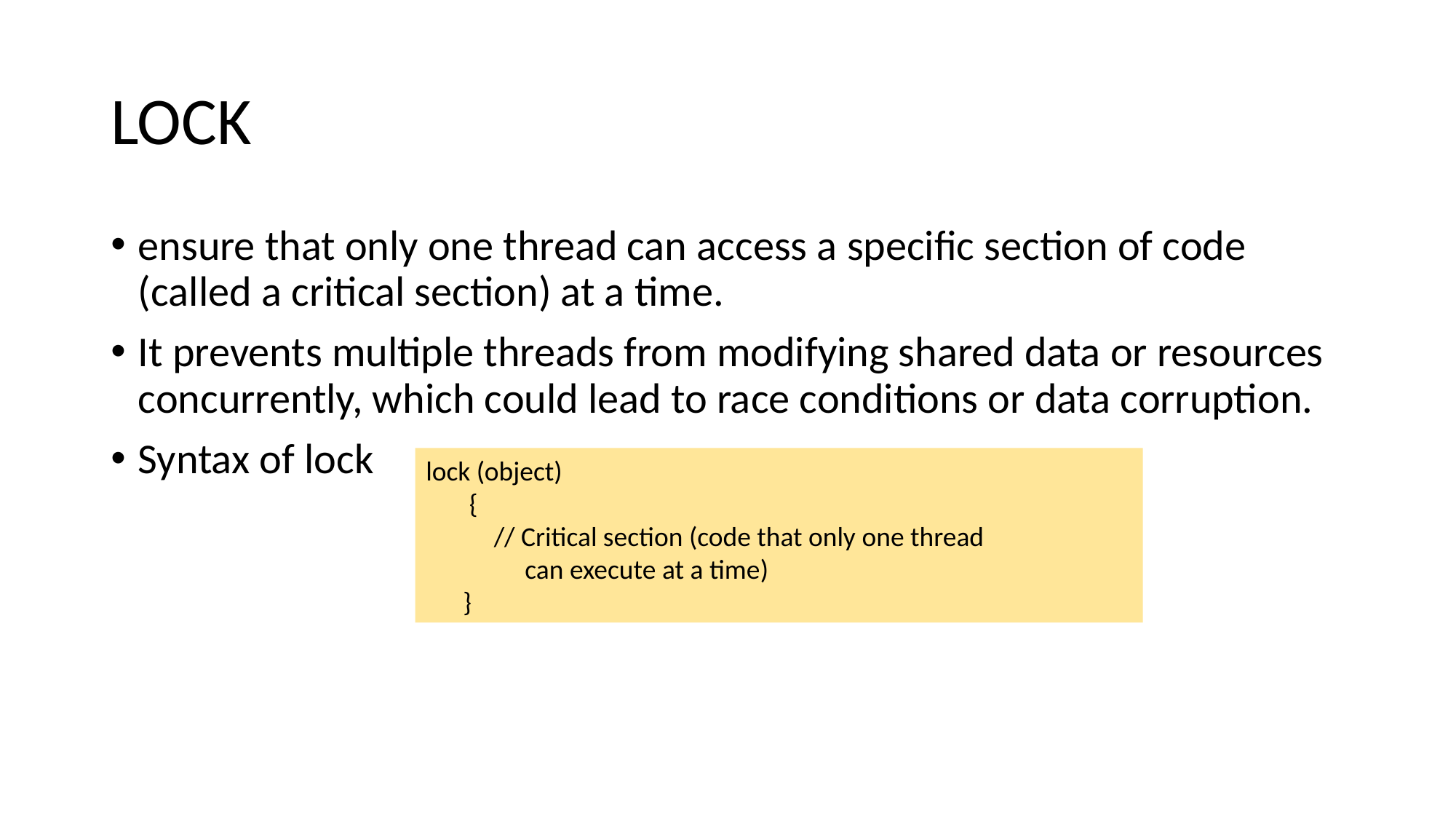

# LOCK
ensure that only one thread can access a specific section of code (called a critical section) at a time.
It prevents multiple threads from modifying shared data or resources concurrently, which could lead to race conditions or data corruption.
Syntax of lock
lock (object)
       {
           // Critical section (code that only one thread
                can execute at a time)
      }